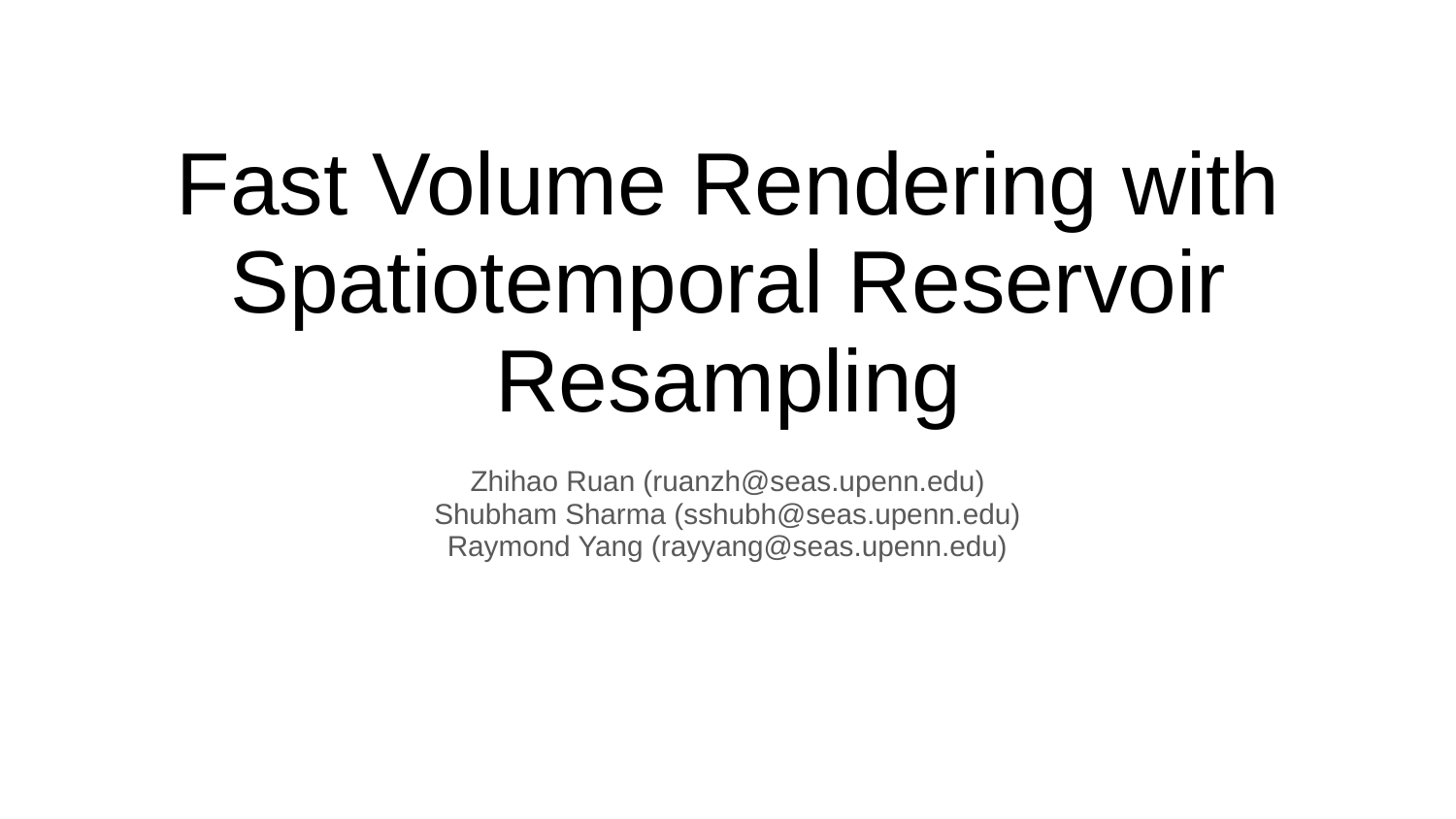

# Fast Volume Rendering with Spatiotemporal Reservoir Resampling
Zhihao Ruan (ruanzh@seas.upenn.edu)
Shubham Sharma (sshubh@seas.upenn.edu)
Raymond Yang (rayyang@seas.upenn.edu)